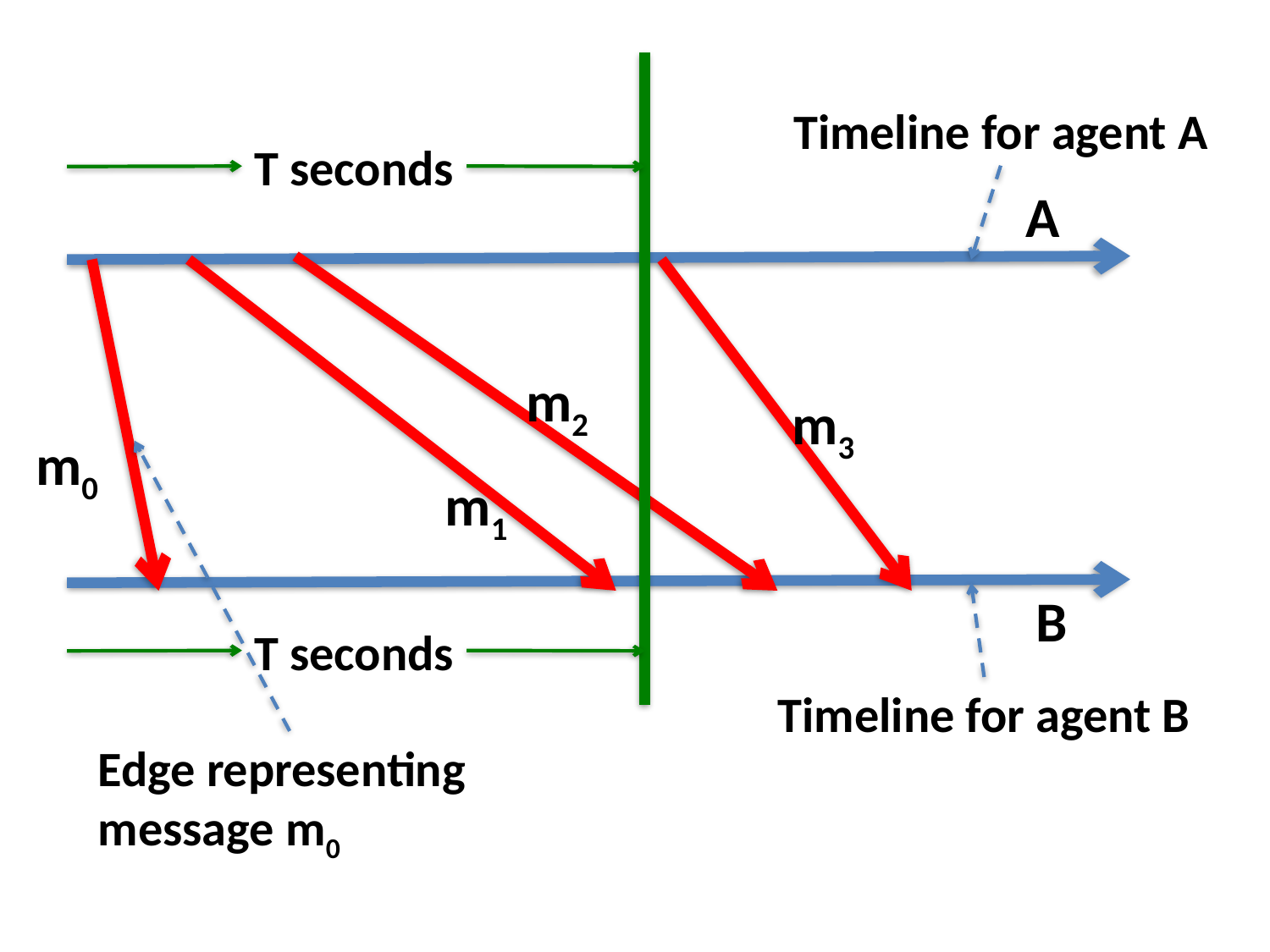

Timeline for agent A
T seconds
A
m2
m3
m0
m1
B
T seconds
Timeline for agent B
Edge representing message m0